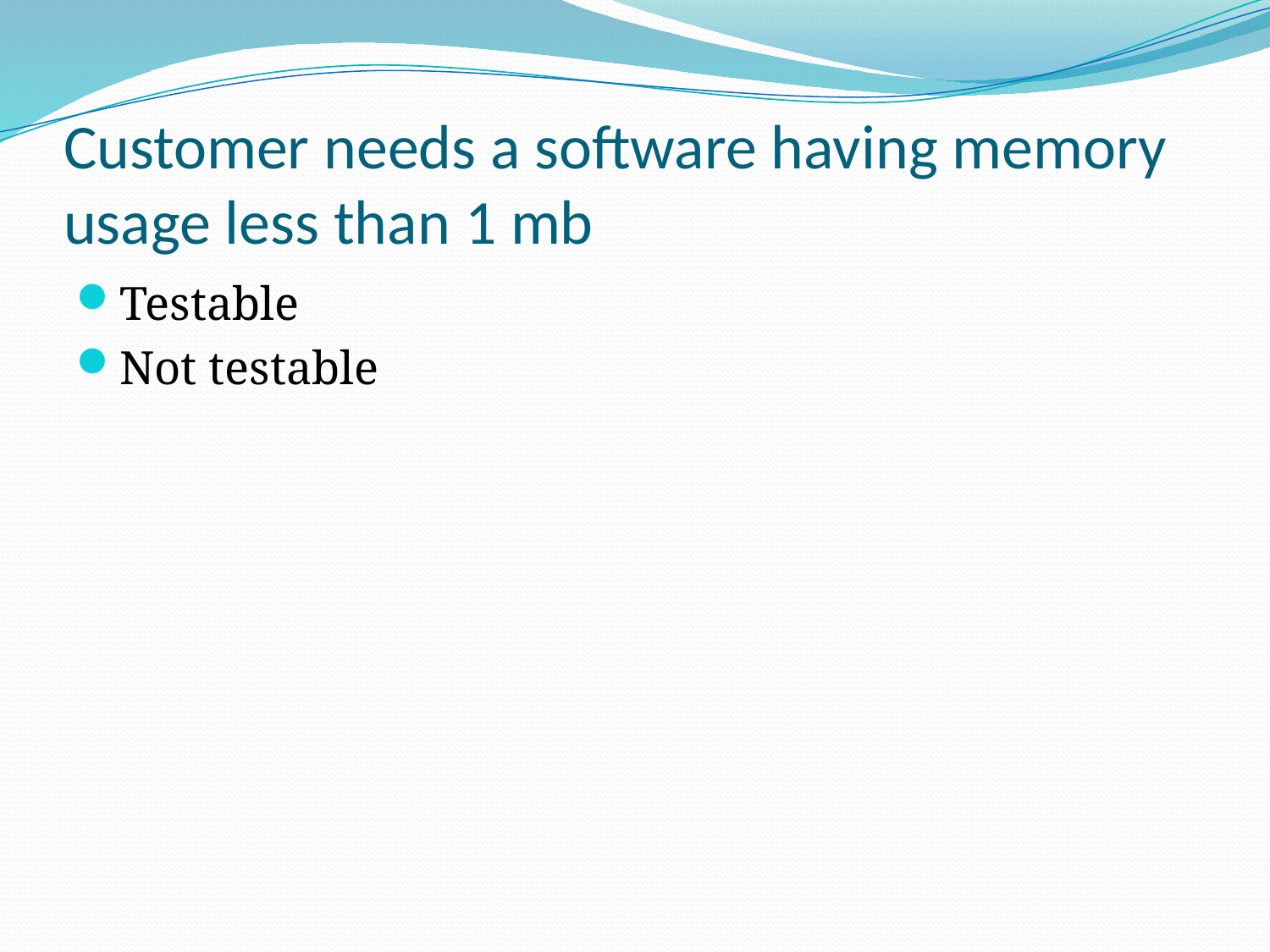

# Customer needs a software having memory usage less than 1 mb
Testable
Not testable